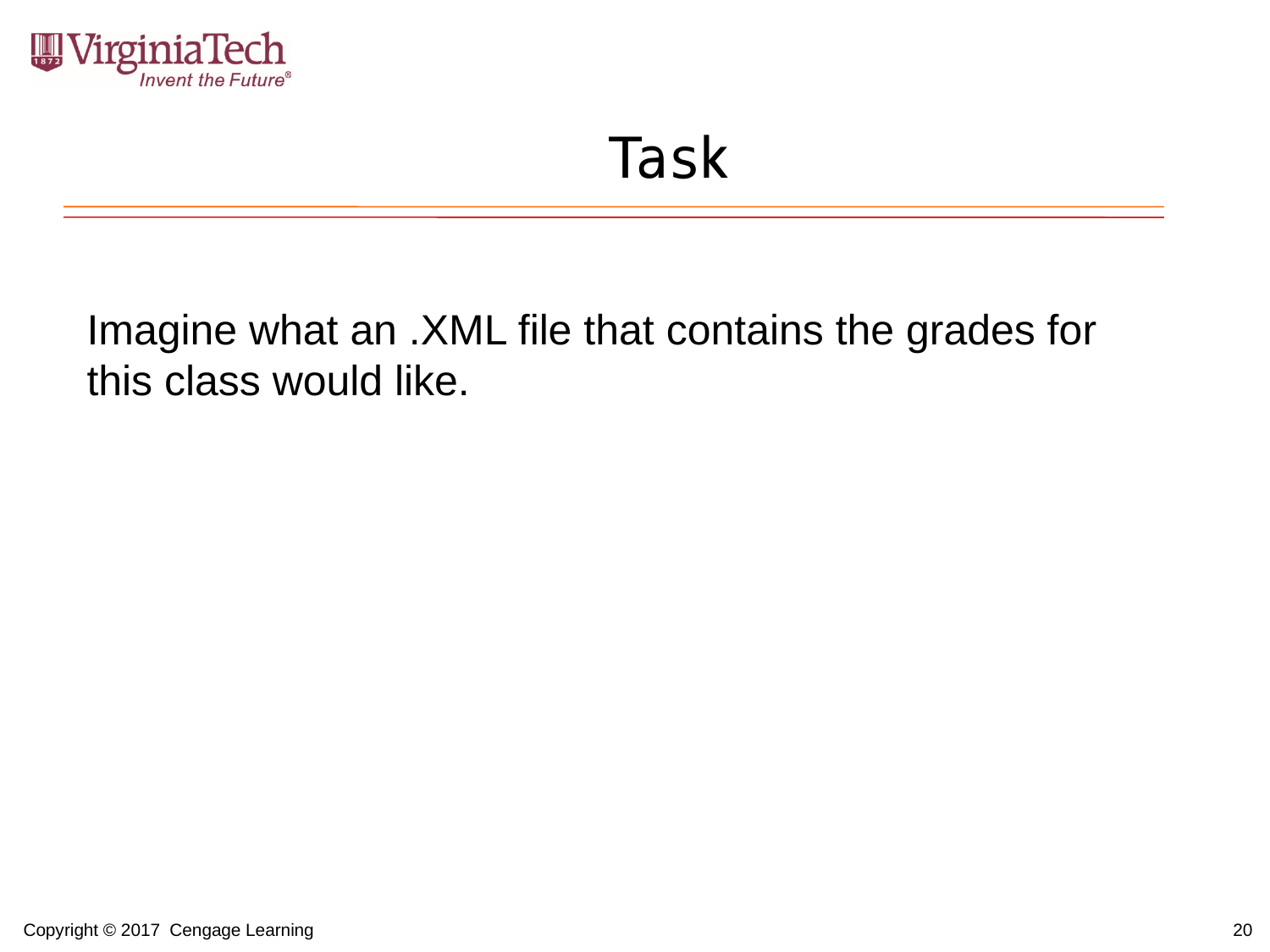

# Task
Imagine what an .XML file that contains the grades for this class would like.
20
Copyright © 2017  Cengage Learning